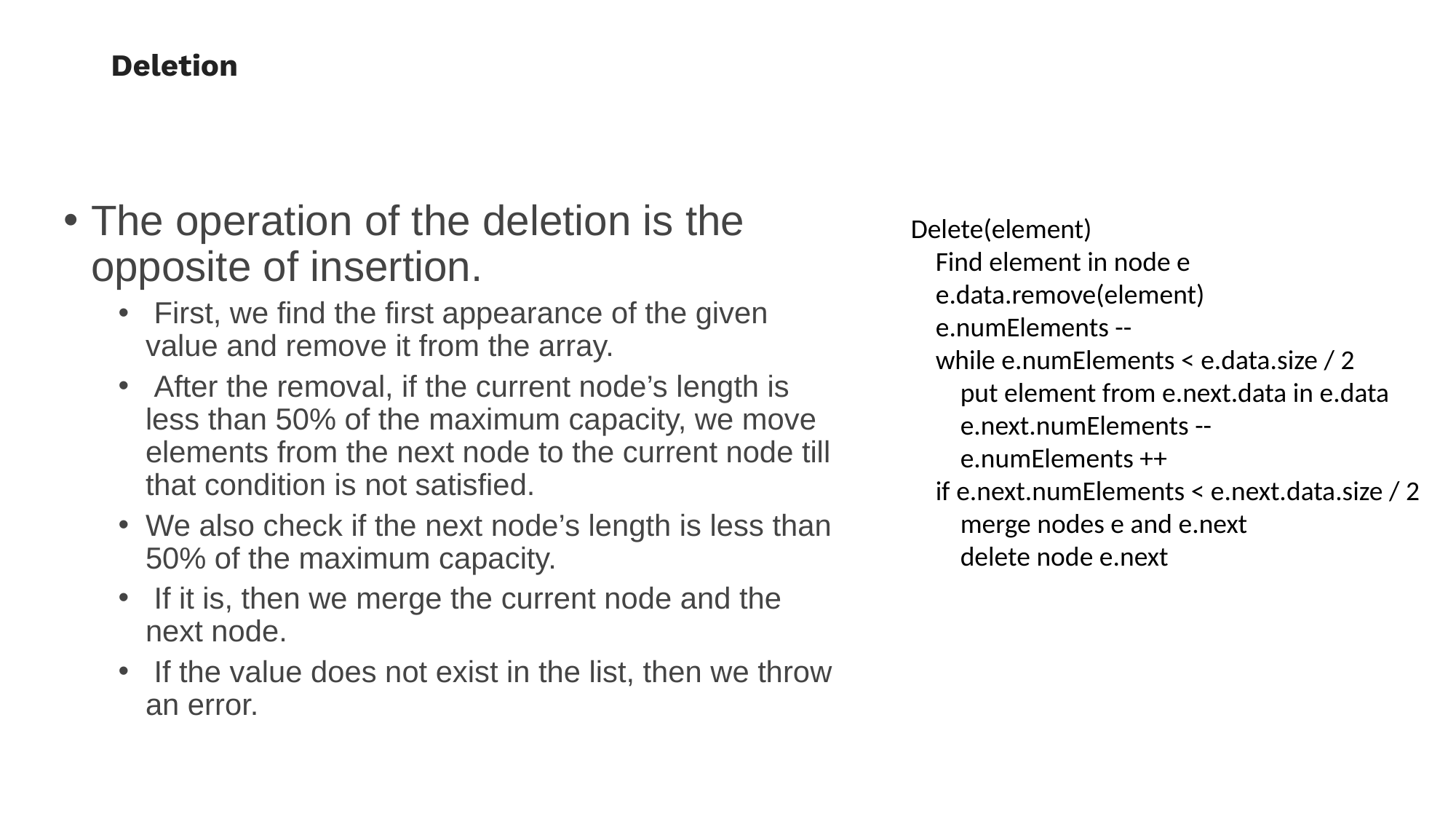

# Deletion
The operation of the deletion is the opposite of insertion.
 First, we find the first appearance of the given value and remove it from the array.
 After the removal, if the current node’s length is less than 50% of the maximum capacity, we move elements from the next node to the current node till that condition is not satisfied.
We also check if the next node’s length is less than 50% of the maximum capacity.
 If it is, then we merge the current node and the next node.
 If the value does not exist in the list, then we throw an error.
Delete(element)
    Find element in node e
    e.data.remove(element)
    e.numElements --
    while e.numElements < e.data.size / 2
        put element from e.next.data in e.data
        e.next.numElements --
        e.numElements ++
    if e.next.numElements < e.next.data.size / 2
        merge nodes e and e.next
        delete node e.next